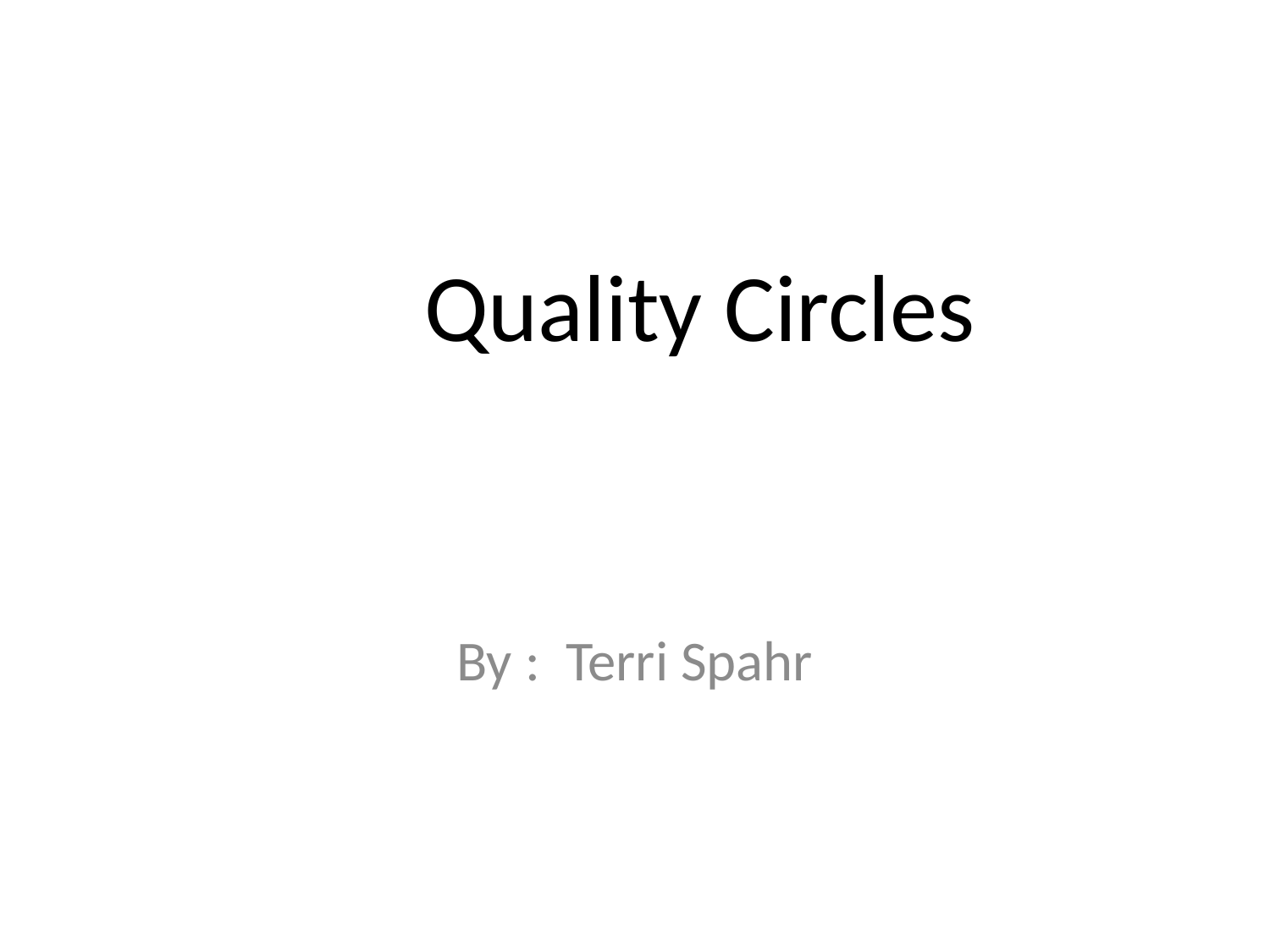

# Quality Circles

By :  Terri Spahr